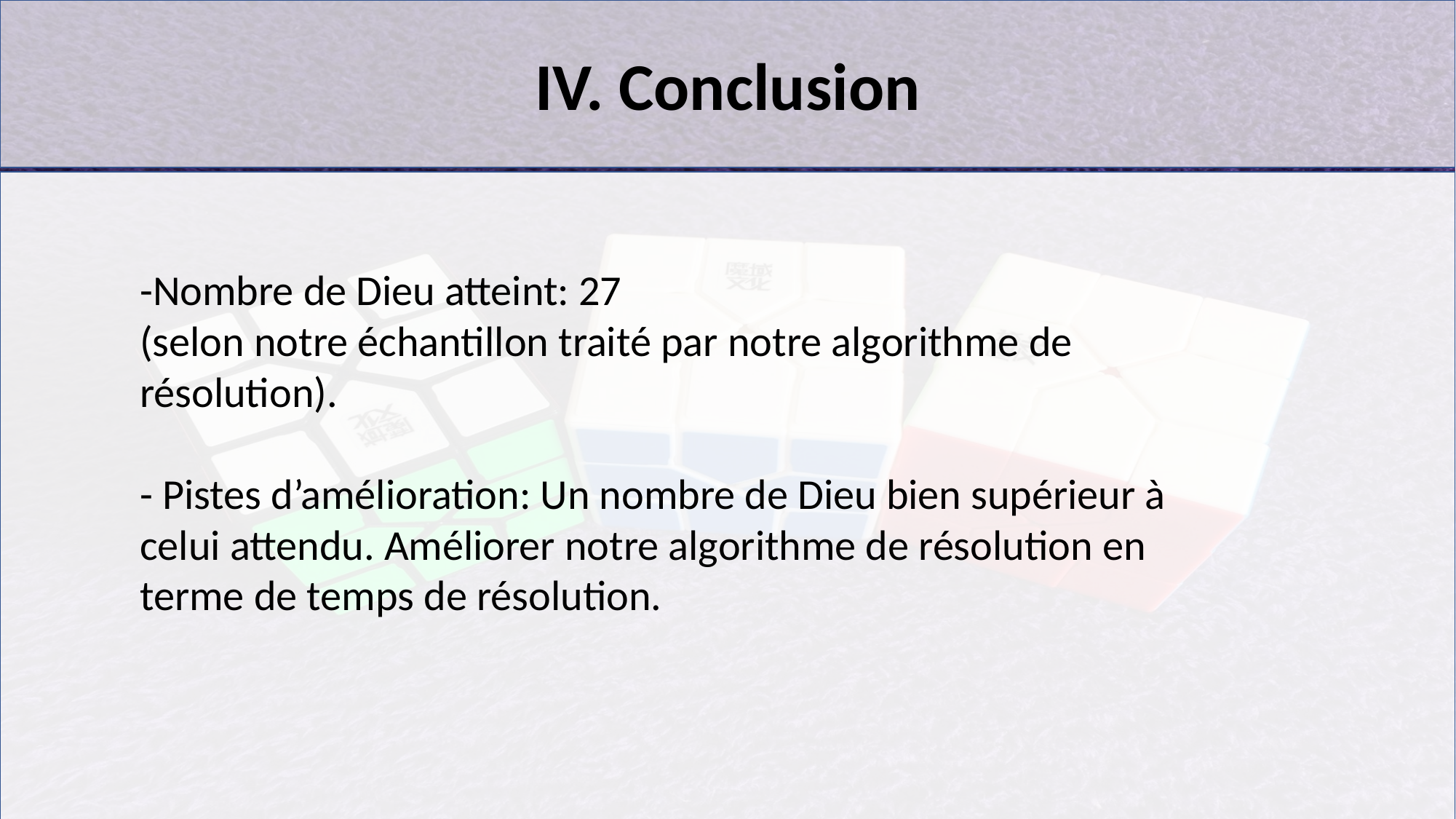

IV. Conclusion

-Nombre de Dieu atteint: 27
(selon notre échantillon traité par notre algorithme de résolution).

- Pistes d’amélioration: Un nombre de Dieu bien supérieur à celui attendu. Améliorer notre algorithme de résolution en terme de temps de résolution.